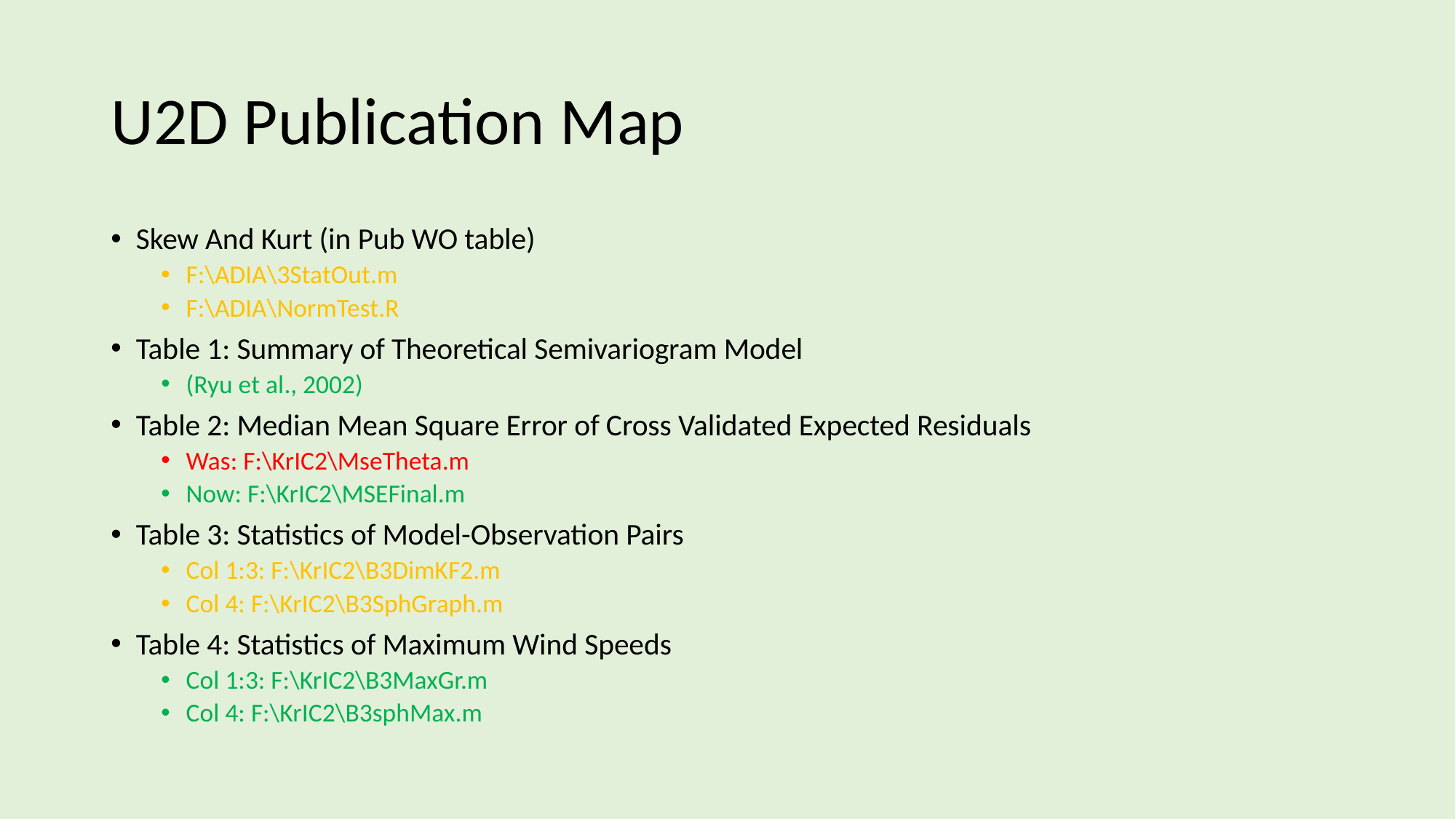

# U2D Publication Map
Skew And Kurt (in Pub WO table)
F:\ADIA\3StatOut.m
F:\ADIA\NormTest.R
Table 1: Summary of Theoretical Semivariogram Model
(Ryu et al., 2002)
Table 2: Median Mean Square Error of Cross Validated Expected Residuals
Was: F:\KrIC2\MseTheta.m
Now: F:\KrIC2\MSEFinal.m
Table 3: Statistics of Model-Observation Pairs
Col 1:3: F:\KrIC2\B3DimKF2.m
Col 4: F:\KrIC2\B3SphGraph.m
Table 4: Statistics of Maximum Wind Speeds
Col 1:3: F:\KrIC2\B3MaxGr.m
Col 4: F:\KrIC2\B3sphMax.m